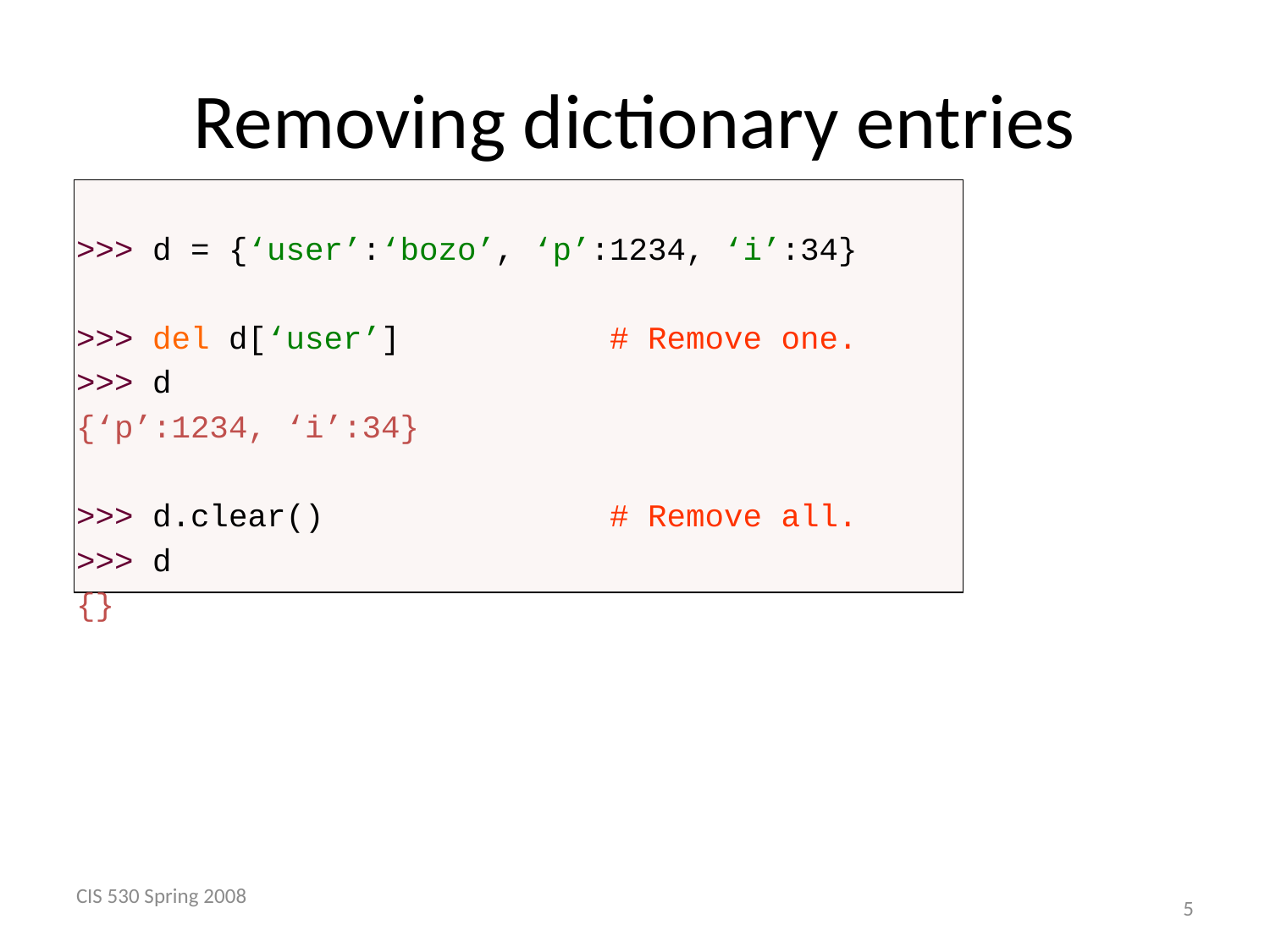

# Removing dictionary entries

>>> d = {‘user’:‘bozo’, ‘p’:1234, ‘i’:34}

>>> del d[‘user’]           # Remove one.
>>> d
{‘p’:1234, ‘i’:34}

>>> d.clear()               # Remove all.
>>> d
{}
CIS 530 Spring 2008

       5